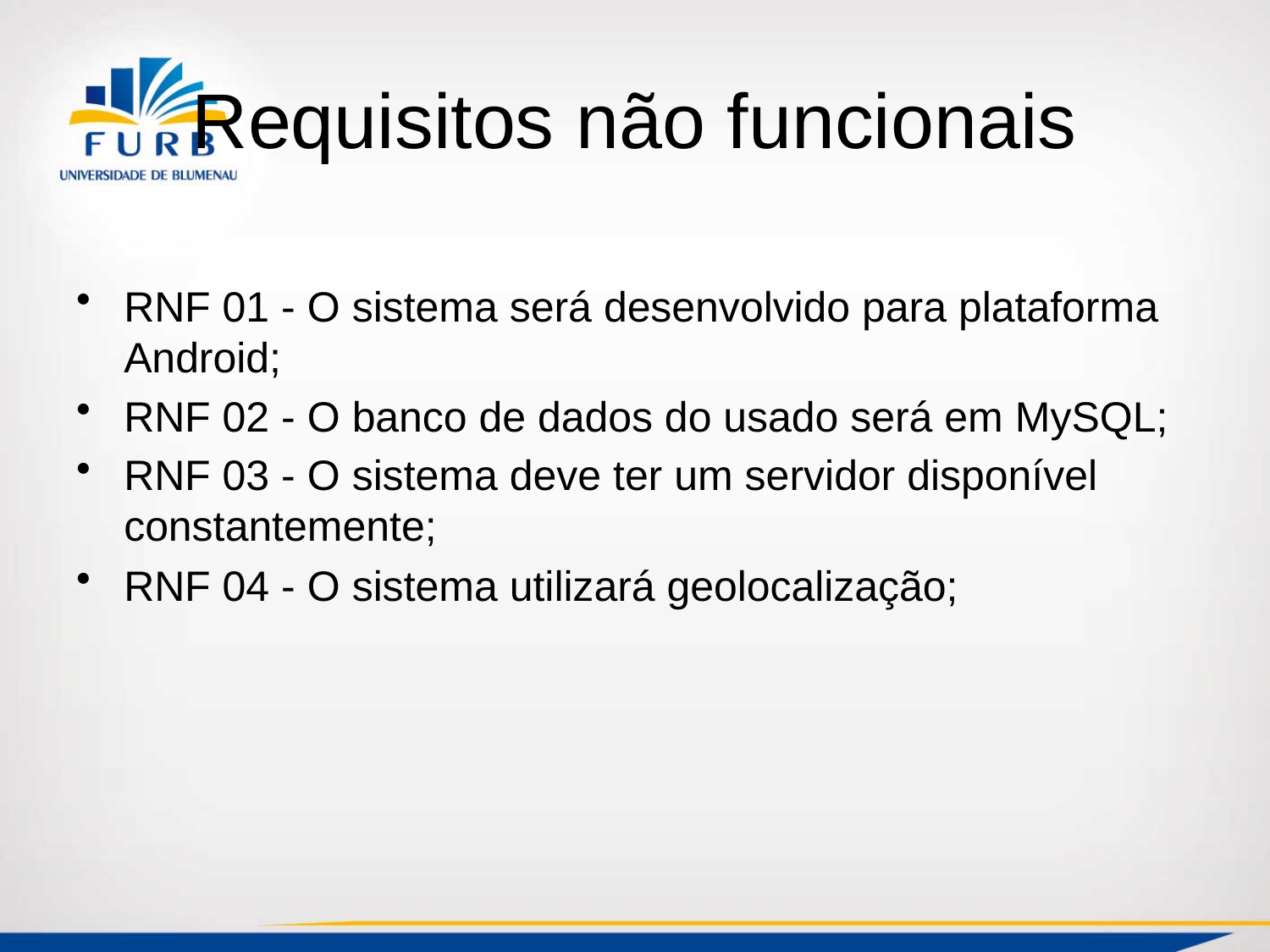

# Requisitos não funcionais

RNF 01 - O sistema será desenvolvido para plataforma Android;
RNF 02 - O banco de dados do usado será em MySQL;
RNF 03 - O sistema deve ter um servidor disponível constantemente;
RNF 04 - O sistema utilizará geolocalização;